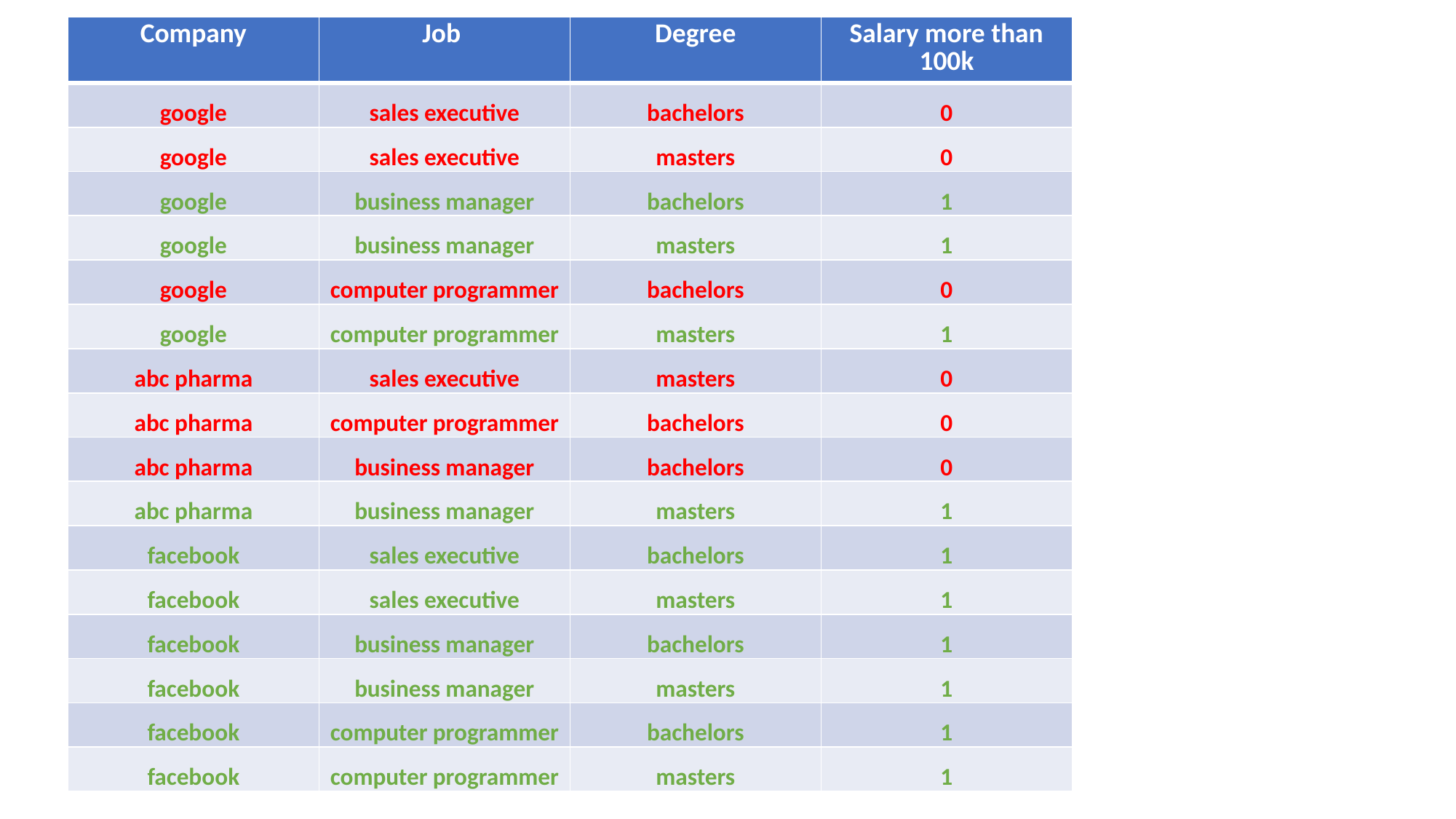

| Company | Job | Degree | Salary more than 100k |
| --- | --- | --- | --- |
| google | sales executive | bachelors | 0 |
| google | sales executive | masters | 0 |
| google | business manager | bachelors | 1 |
| google | business manager | masters | 1 |
| google | computer programmer | bachelors | 0 |
| google | computer programmer | masters | 1 |
| abc pharma | sales executive | masters | 0 |
| abc pharma | computer programmer | bachelors | 0 |
| abc pharma | business manager | bachelors | 0 |
| abc pharma | business manager | masters | 1 |
| facebook | sales executive | bachelors | 1 |
| facebook | sales executive | masters | 1 |
| facebook | business manager | bachelors | 1 |
| facebook | business manager | masters | 1 |
| facebook | computer programmer | bachelors | 1 |
| facebook | computer programmer | masters | 1 |